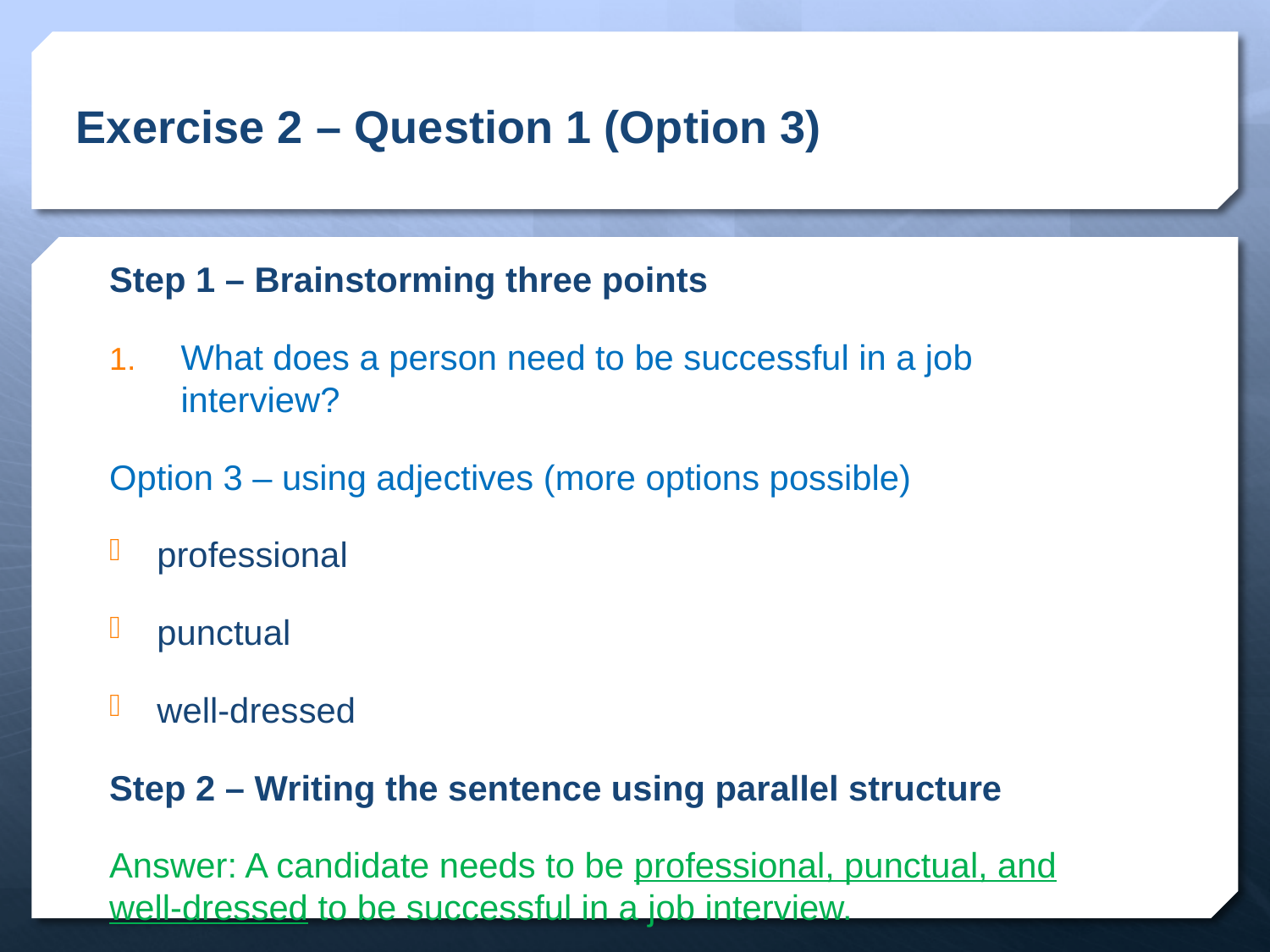

# Exercise 2 – Question 1 (Option 3)
Step 1 – Brainstorming three points
What does a person need to be successful in a job interview?
Option 3 – using adjectives (more options possible)
professional
punctual
well-dressed
Step 2 – Writing the sentence using parallel structure
Answer: A candidate needs to be professional, punctual, and well-dressed to be successful in a job interview.